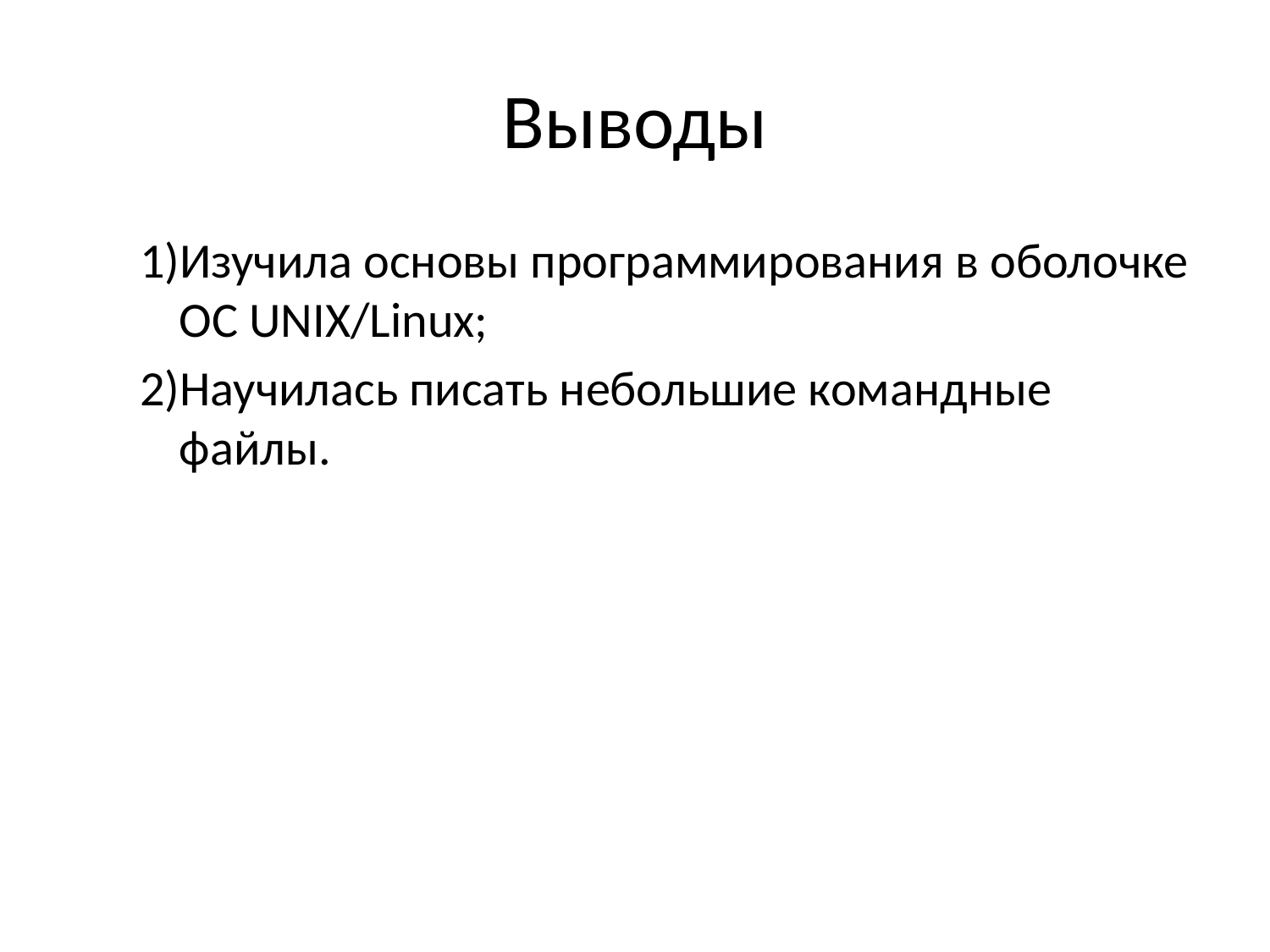

# Выводы
Изучила основы программирования в оболочке ОС UNIX/Linux;
Научилась писать небольшие командные файлы.